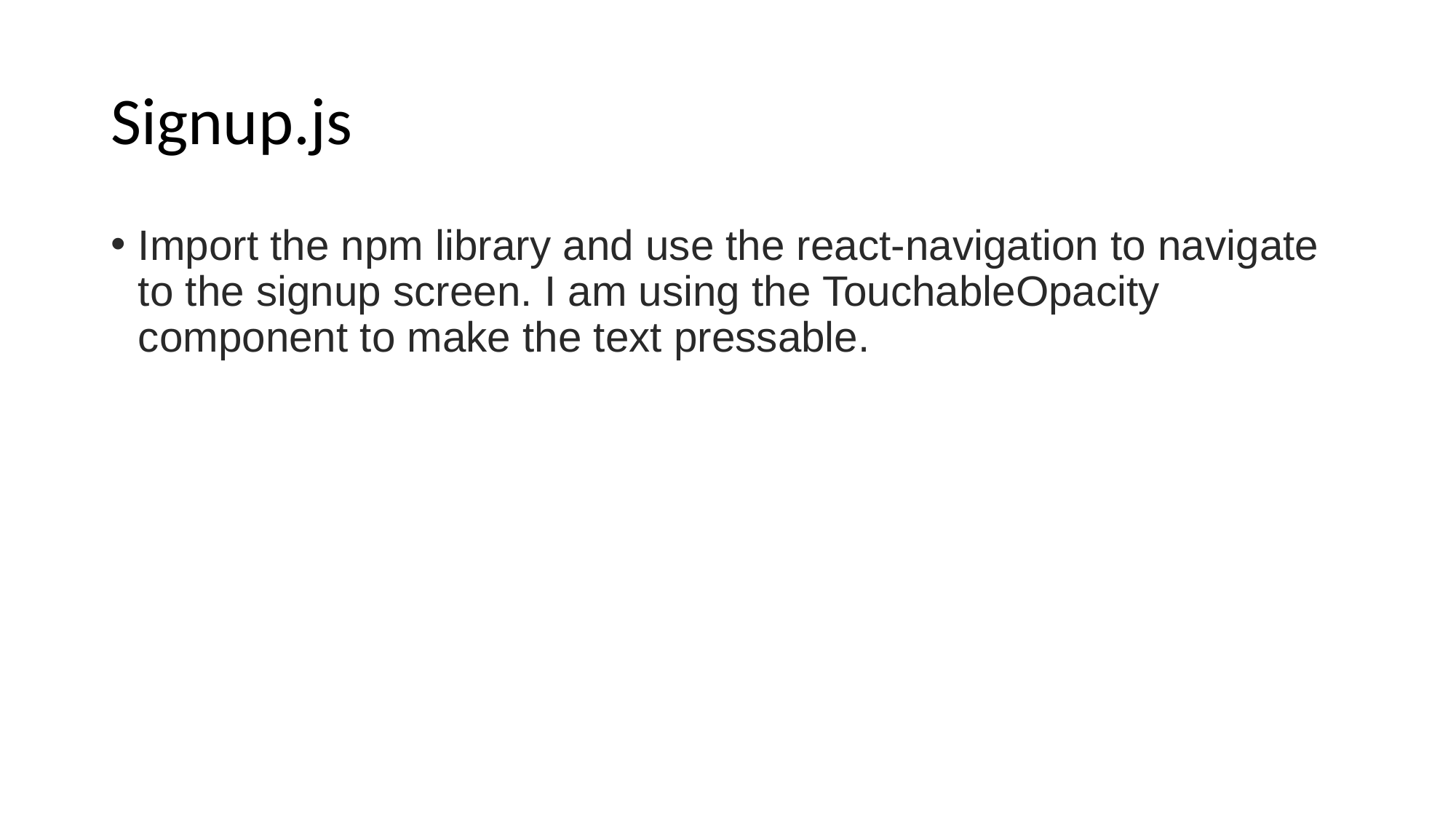

# Signup.js
Import the npm library and use the react-navigation to navigate to the signup screen. I am using the TouchableOpacity component to make the text pressable.